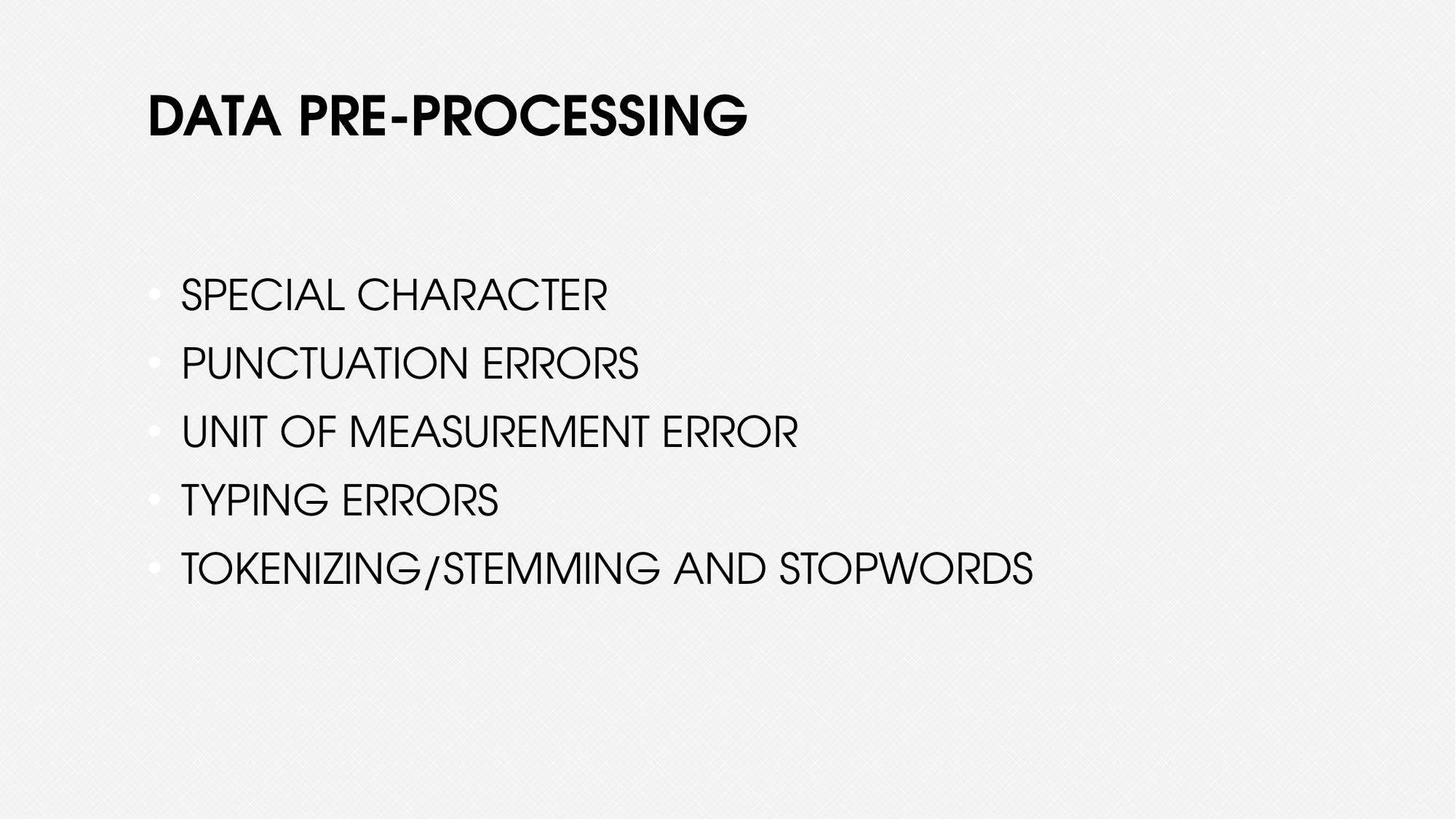

# Data Pre-processing

Special Character
Punctuation Errors
Unit of Measurement Error
Typing Errors
Tokenizing/Stemming and Stopwords